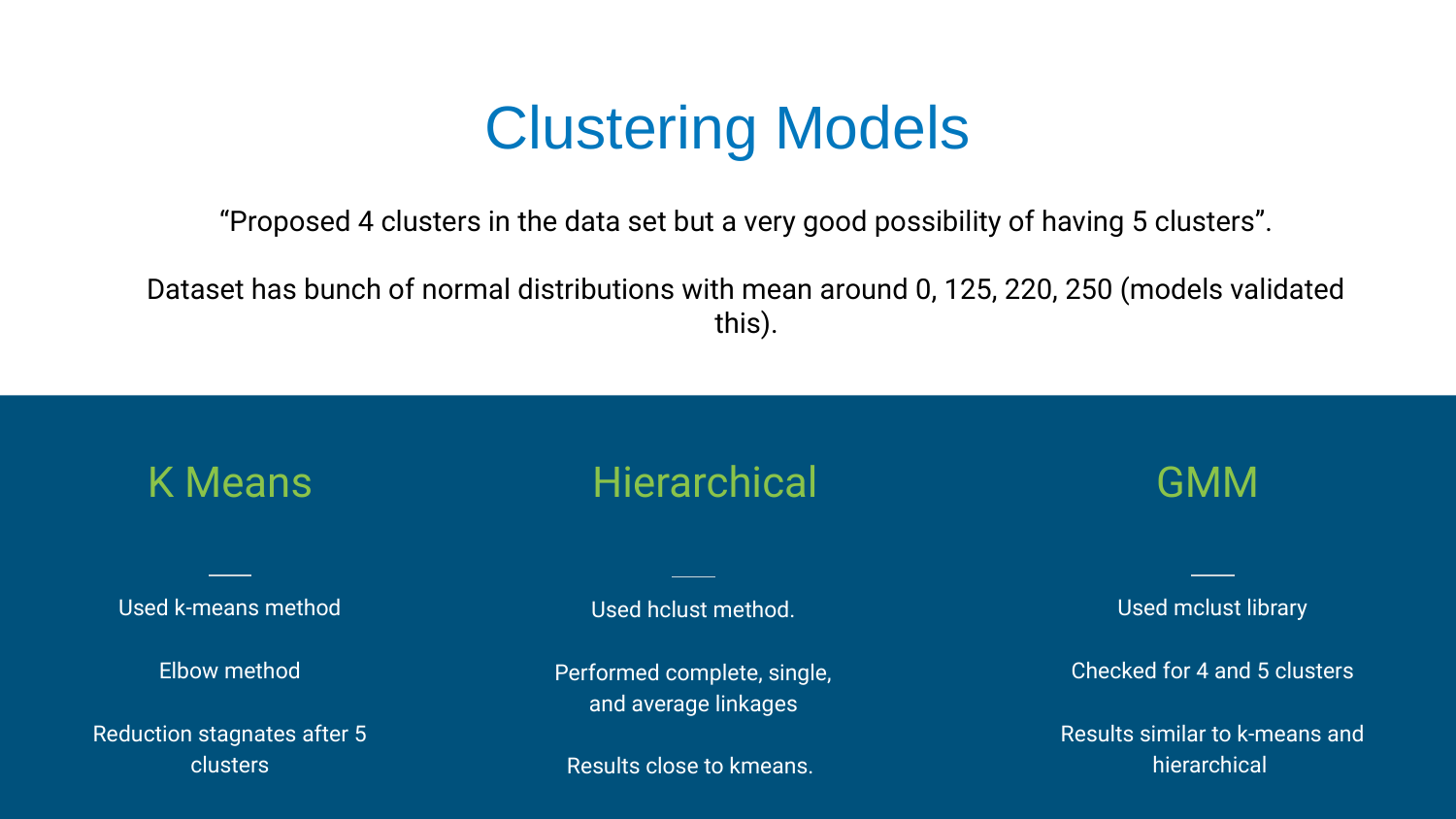

Clustering Models
“Proposed 4 clusters in the data set but a very good possibility of having 5 clusters”.

Dataset has bunch of normal distributions with mean around 0, 125, 220, 250 (models validated this).
K Means
GMM
Hierarchical
Used k-means method
Elbow method
Reduction stagnates after 5 clusters
Used mclust library
Checked for 4 and 5 clusters
Results similar to k-means and hierarchical
Used hclust method.
Performed complete, single, and average linkages
Results close to kmeans.